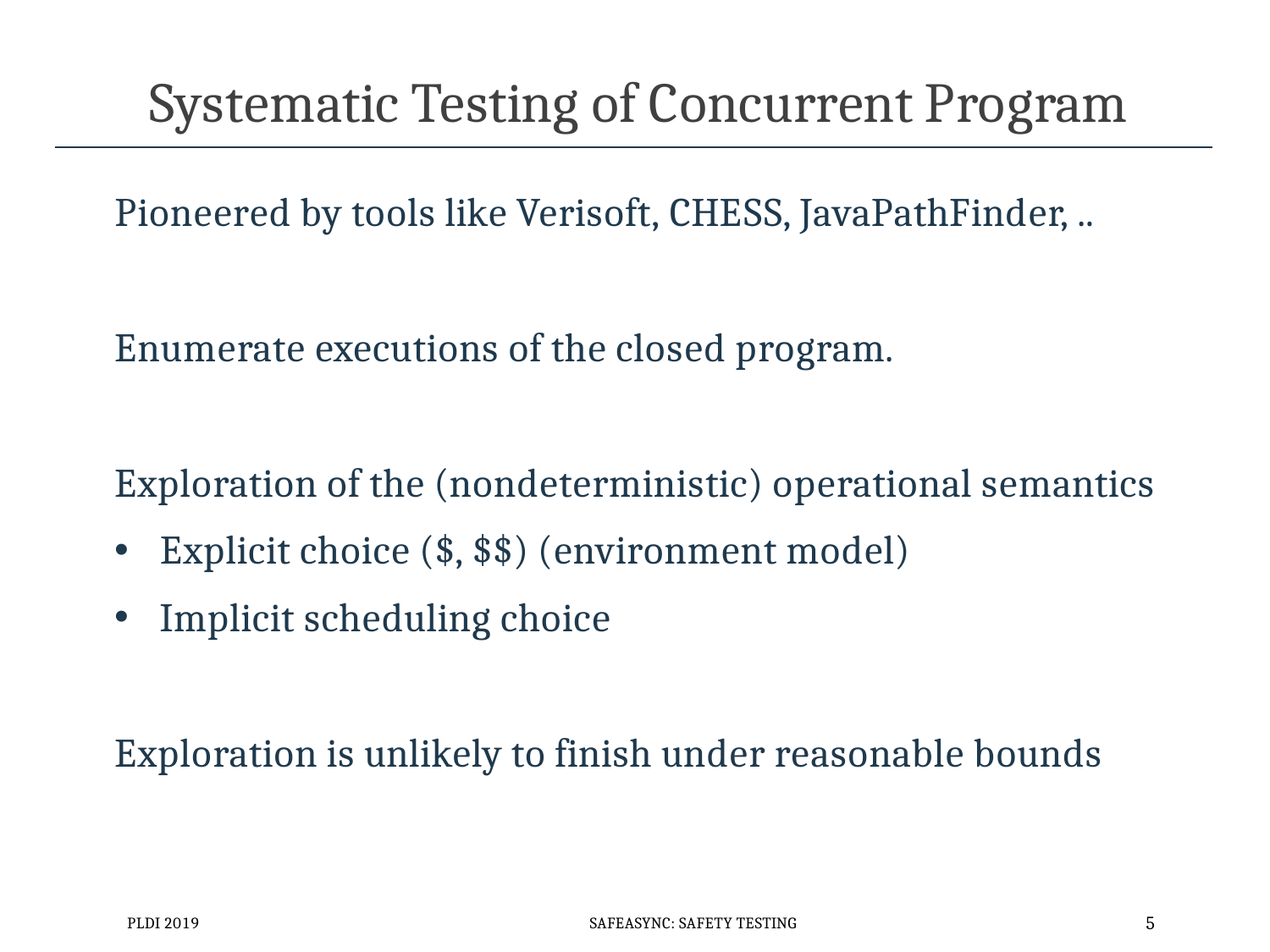

# Systematic Testing of Concurrent Program
Pioneered by tools like Verisoft, CHESS, JavaPathFinder, ..

Enumerate executions of the closed program.

Exploration of the (nondeterministic) operational semantics
Explicit choice ($, $$) (environment model)
Implicit scheduling choice

Exploration is unlikely to finish under reasonable bounds
PLDI 2019
SafeAsync: Safety Testing
5